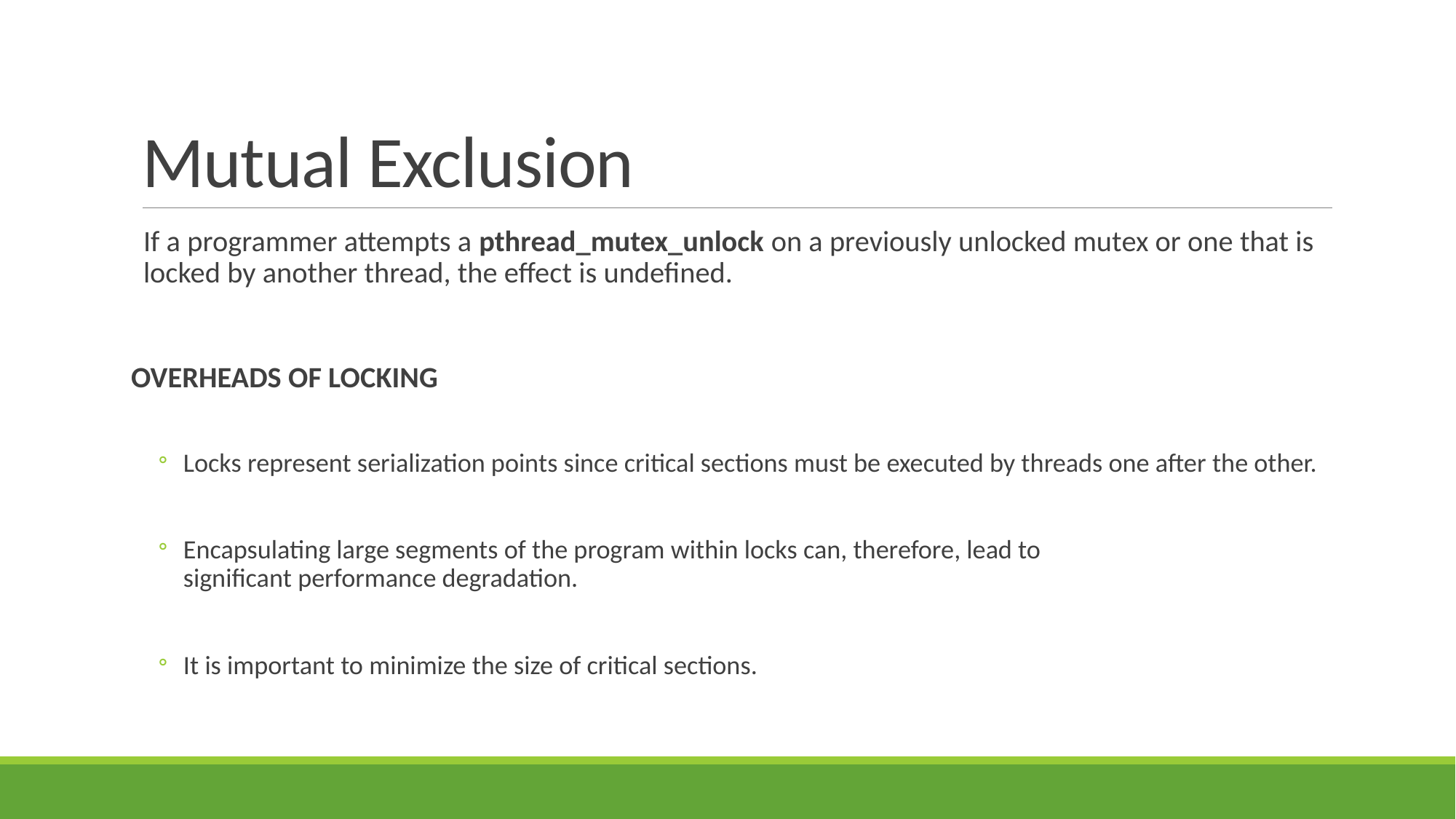

# Mutual Exclusion
If a programmer attempts a pthread_mutex_unlock on a previously unlocked mutex or one that is locked by another thread, the effect is undefined.

OVERHEADS OF LOCKING

Locks represent serialization points since critical sections must be executed by threads one after the other.

Encapsulating large segments of the program within locks can, therefore, lead to
significant performance degradation.

It is important to minimize the size of critical sections.